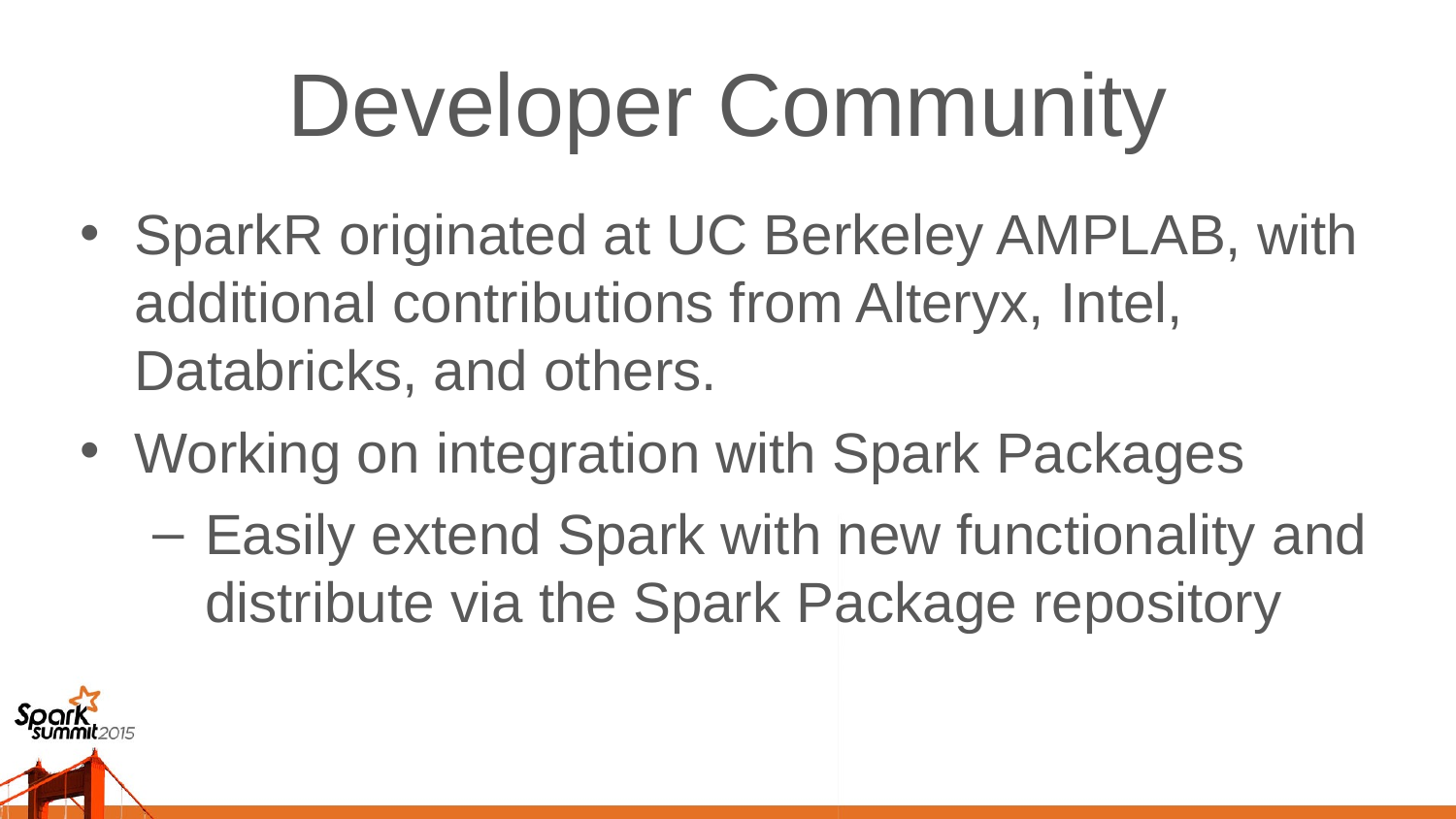

# Developer Community
SparkR originated at UC Berkeley AMPLAB, with additional contributions from Alteryx, Intel, Databricks, and others.
Working on integration with Spark Packages
Easily extend Spark with new functionality and distribute via the Spark Package repository
32